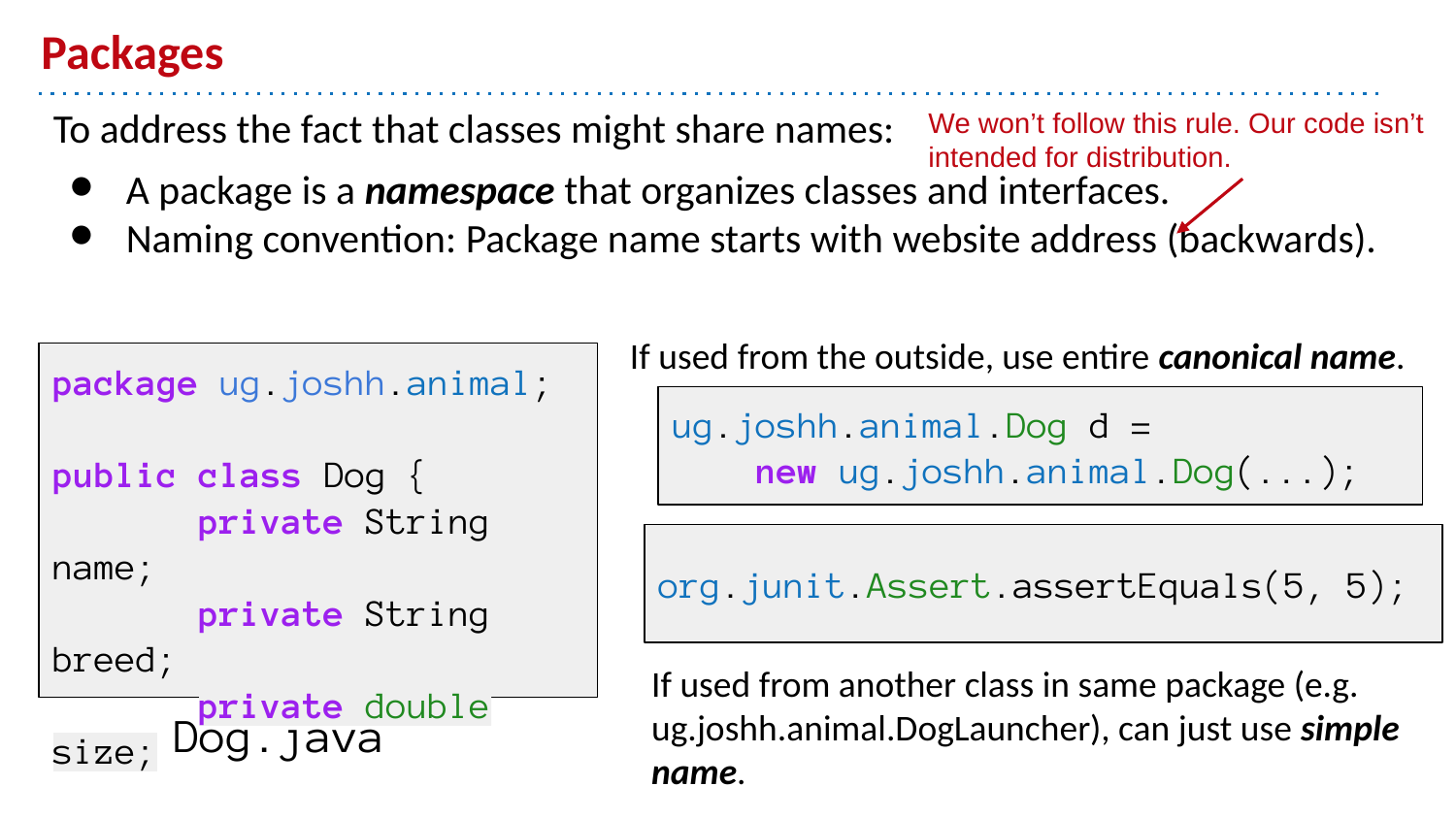

# Packages
To address the fact that classes might share names:
A package is a namespace that organizes classes and interfaces.
Naming convention: Package name starts with website address (backwards).

We won’t follow this rule. Our code isn’t intended for distribution.
If used from the outside, use entire canonical name.
package ug.joshh.animal;

public class Dog {
	private String name;
	private String breed;
	private double size;

ug.joshh.animal.Dog d =
    new ug.joshh.animal.Dog(...);
org.junit.Assert.assertEquals(5, 5);
If used from another class in same package (e.g. ug.joshh.animal.DogLauncher), can just use simple name.
Dog.java